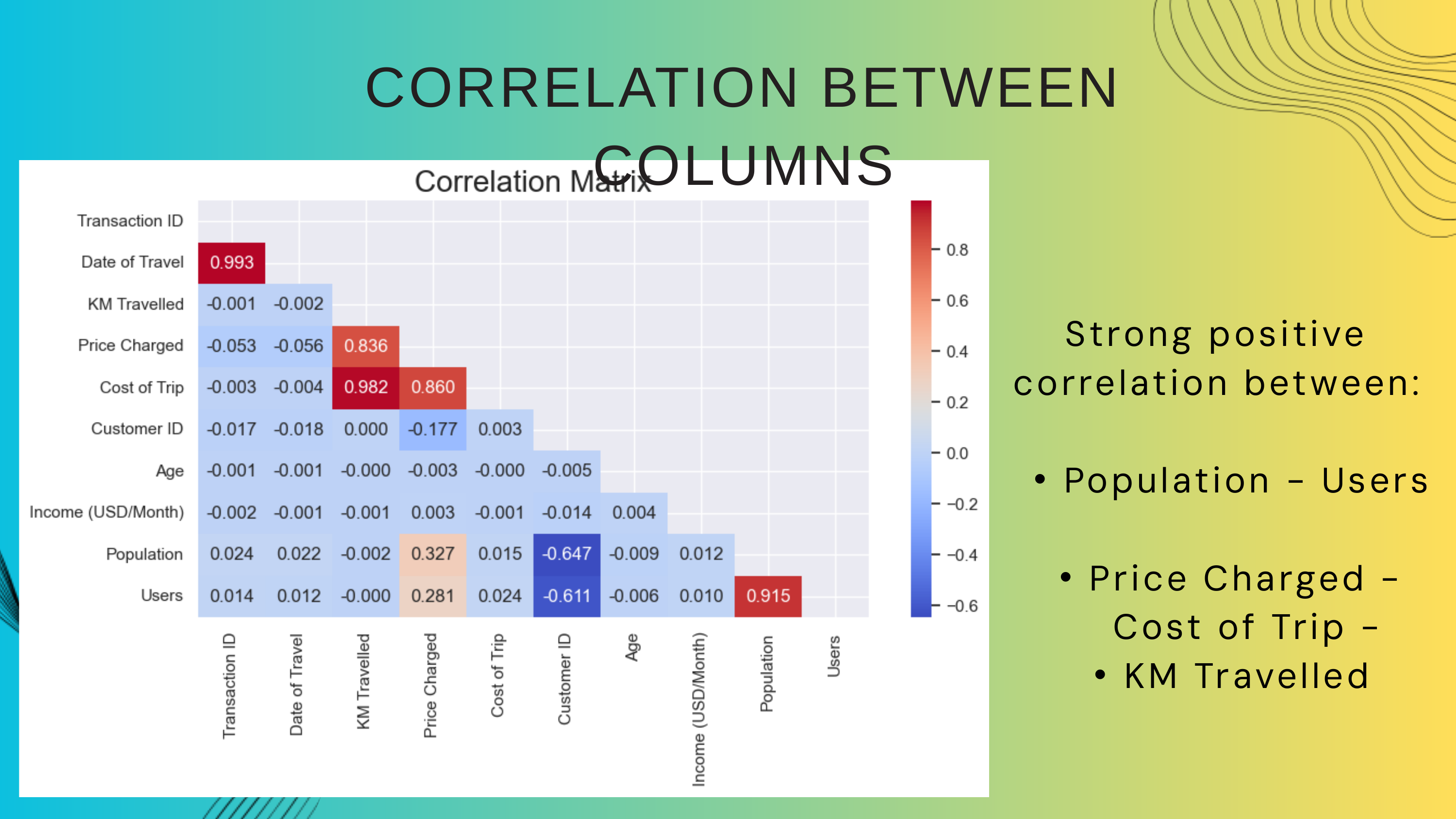

CORRELATION BETWEEN COLUMNS

Strong positive correlation between:

Population - Users

Price Charged - Cost of Trip -
KM Travelled